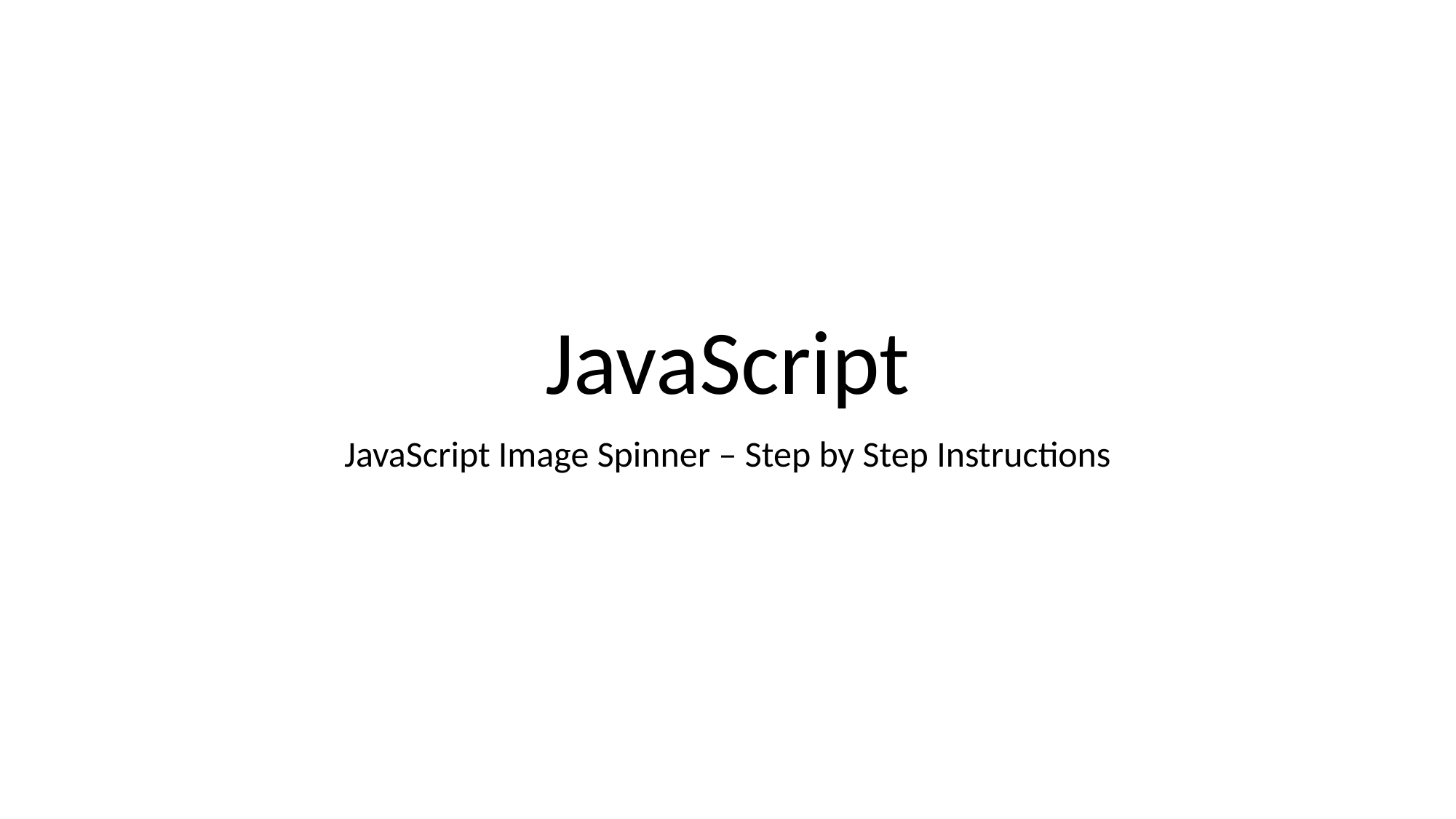

# JavaScript
JavaScript Image Spinner – Step by Step Instructions